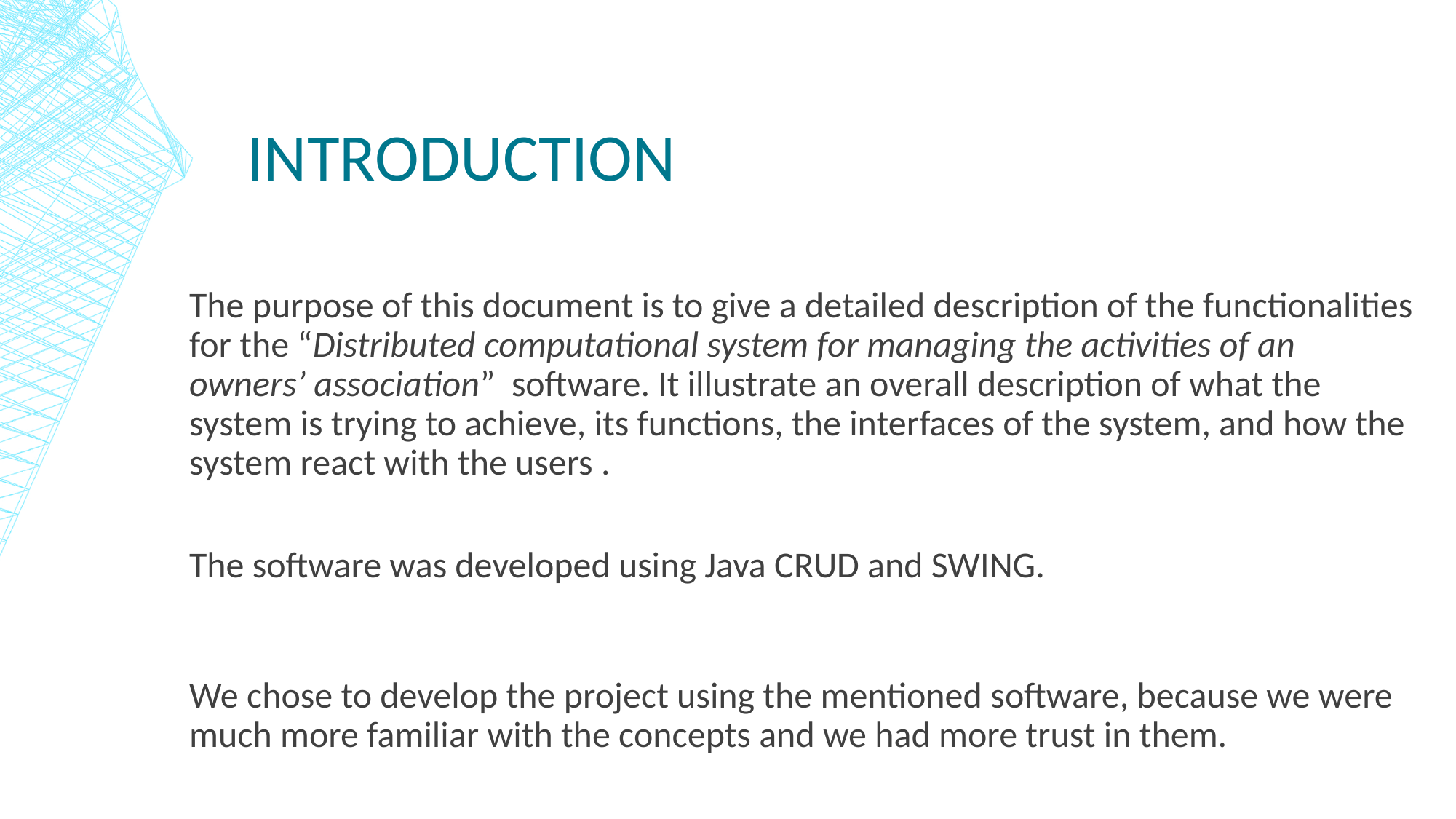

# Introduction

The purpose of this document is to give a detailed description of the functionalities for the “Distributed computational system for managing the activities of an owners’ association”  software. It illustrate an overall description of what the system is trying to achieve, its functions, the interfaces of the system, and how the system react with the users .

The software was developed using Java CRUD and SWING.

We chose to develop the project using the mentioned software, because we were much more familiar with the concepts and we had more trust in them.